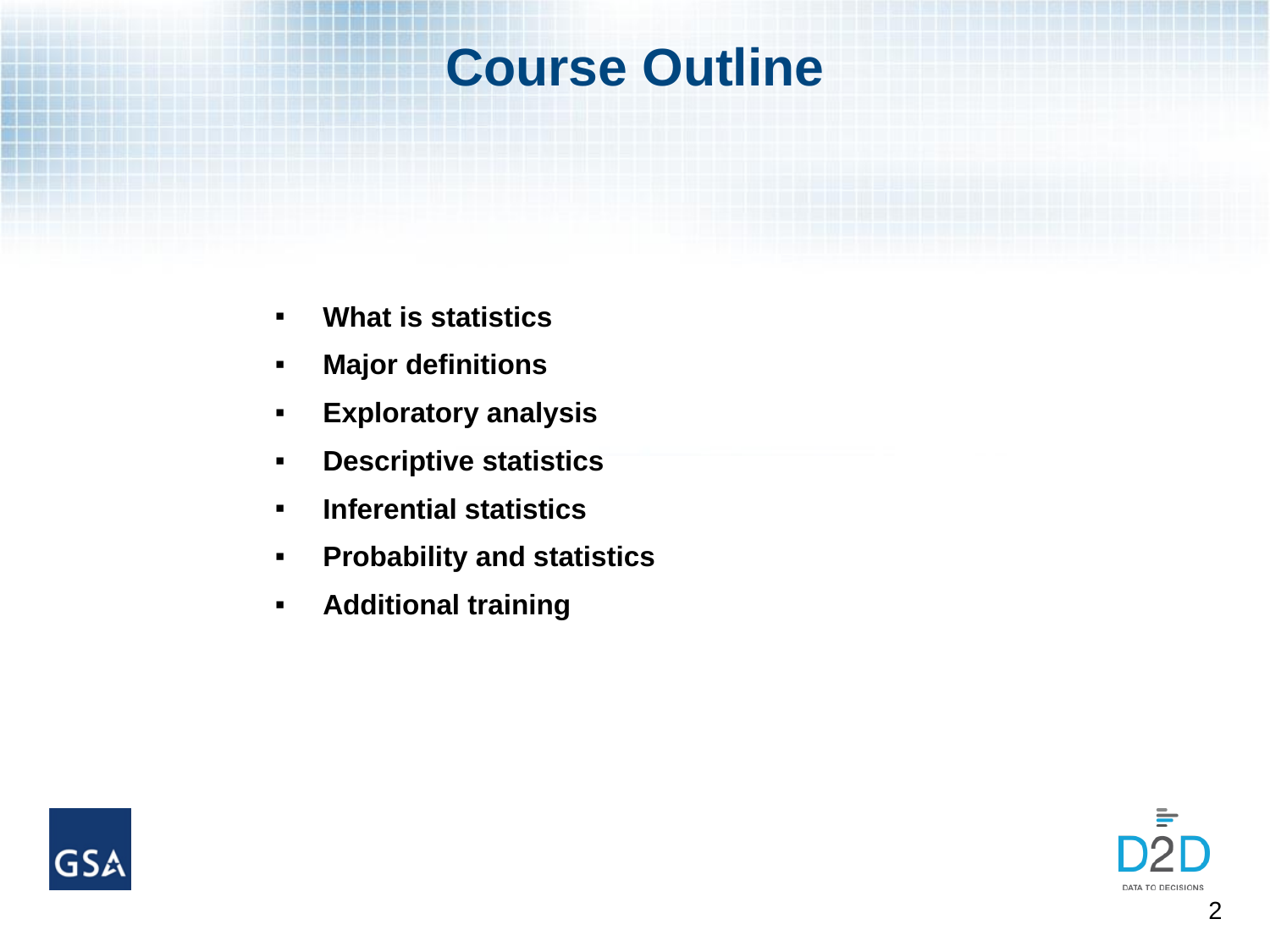

# Course Outline
What is statistics
Major definitions
Exploratory analysis
Descriptive statistics
Inferential statistics
Probability and statistics
Additional training

2